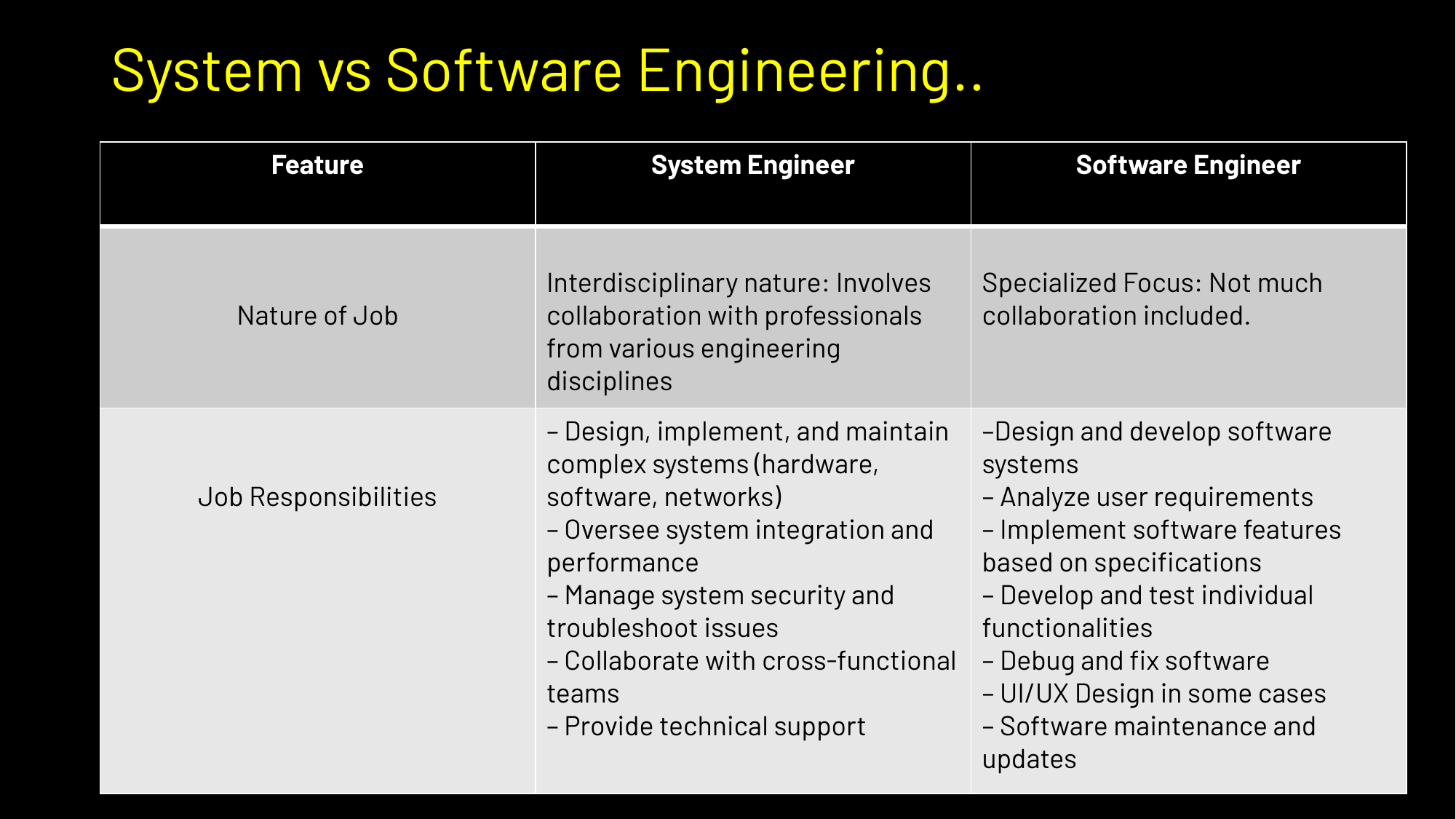

# System vs Software Engineering..
| Feature | System Engineer | Software Engineer |
| --- | --- | --- |
| Nature of Job | Interdisciplinary nature: Involves collaboration with professionals from various engineering disciplines | Specialized Focus: Not much collaboration included. |
| Job Responsibilities | – Design, implement, and maintain complex systems (hardware, software, networks) – Oversee system integration and performance – Manage system security and troubleshoot issues – Collaborate with cross-functional teams – Provide technical support | –Design and develop software systems – Analyze user requirements – Implement software features based on specifications – Develop and test individual functionalities – Debug and fix software – UI/UX Design in some cases – Software maintenance and updates |